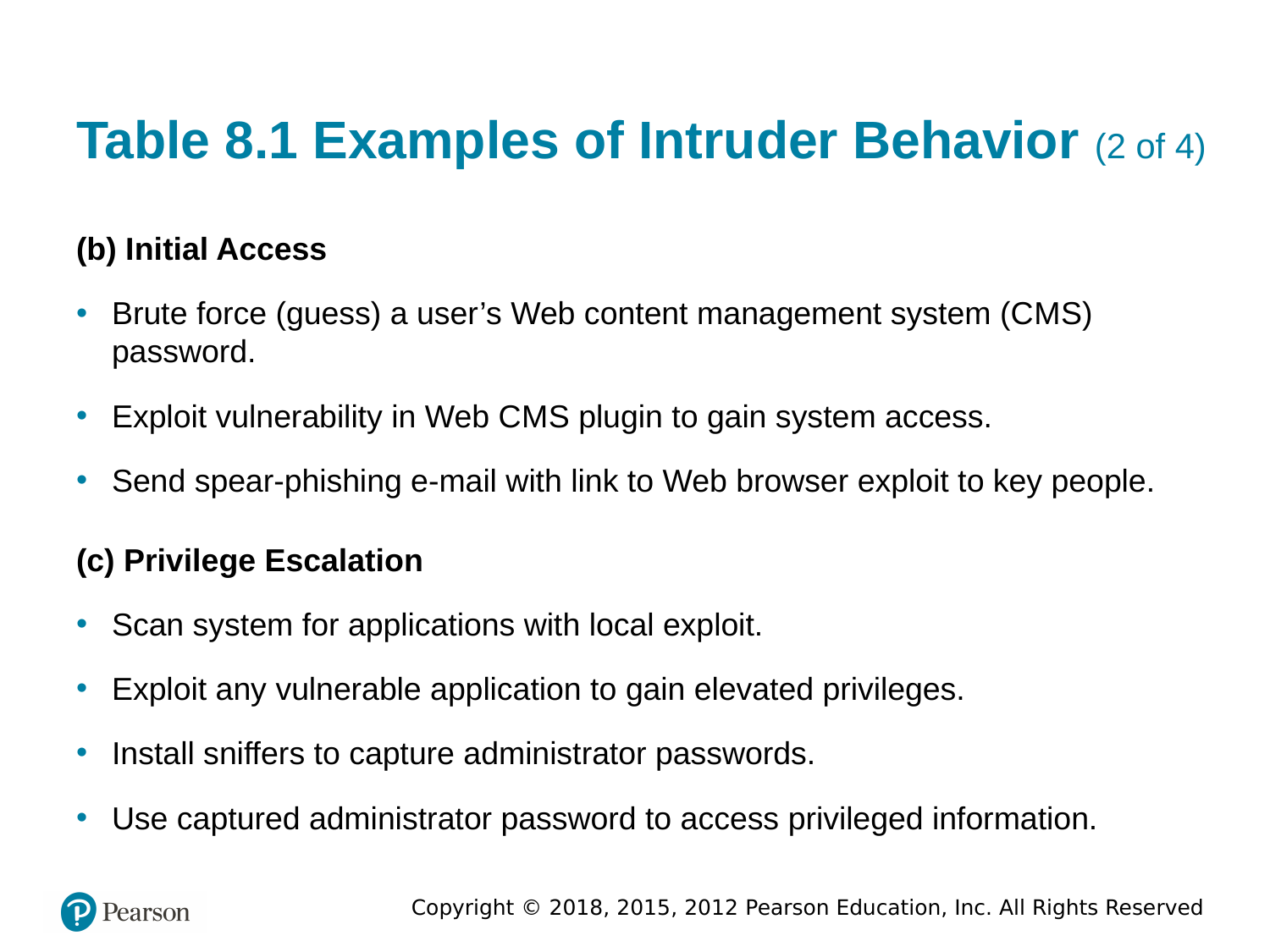

# Table 8.1 Examples of Intruder Behavior (2 of 4)
(b) Initial Access
Brute force (guess) a user’s Web content management system (C M S) password.
Exploit vulnerability in Web C M S plugin to gain system access.
Send spear-phishing e-mail with link to Web browser exploit to key people.
(c) Privilege Escalation
Scan system for applications with local exploit.
Exploit any vulnerable application to gain elevated privileges.
Install sniffers to capture administrator passwords.
Use captured administrator password to access privileged information.